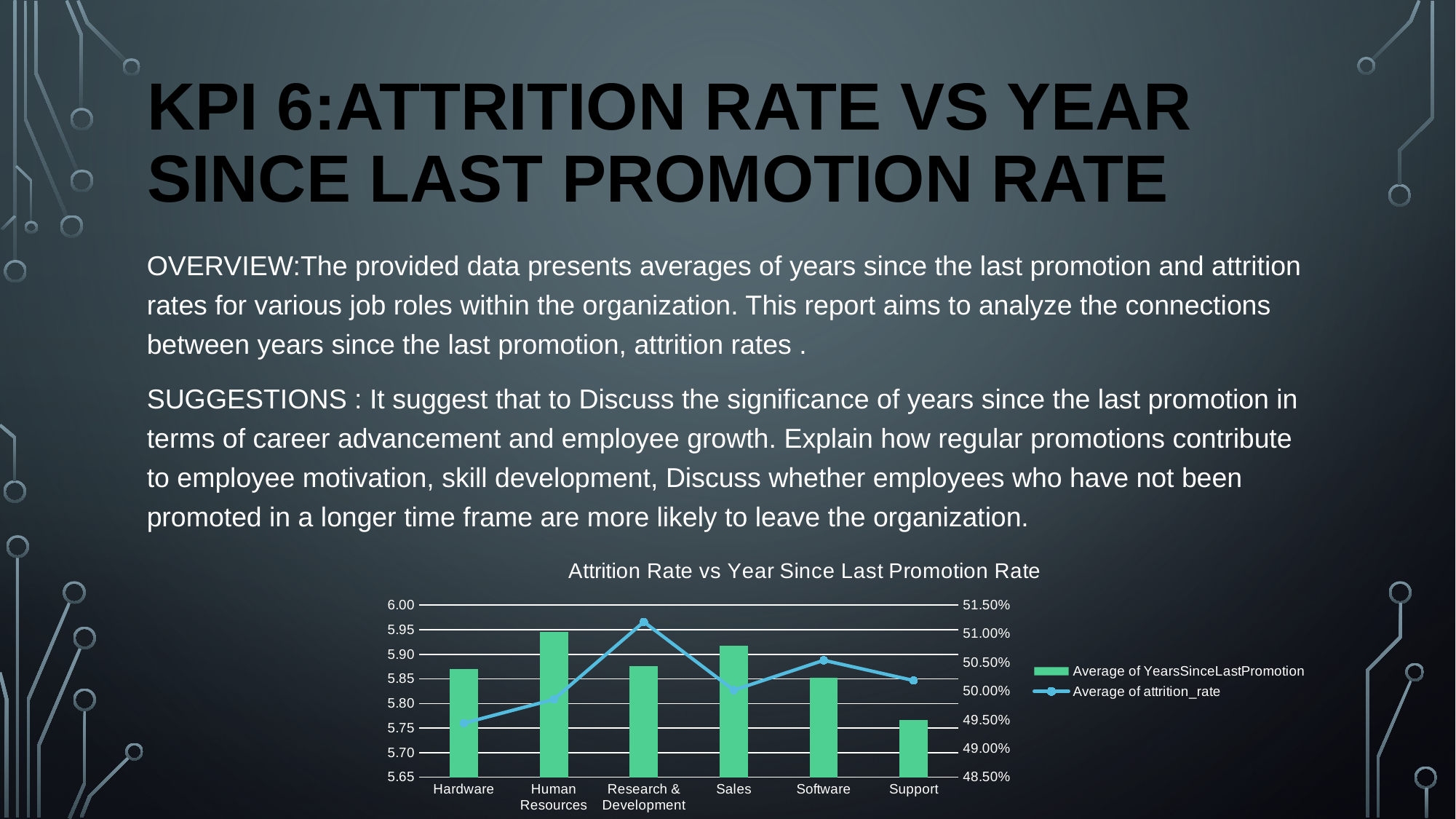

# Kpi 6:attrition rate vs year since last promotion rate
OVERVIEW:The provided data presents averages of years since the last promotion and attrition rates for various job roles within the organization. This report aims to analyze the connections between years since the last promotion, attrition rates .
SUGGESTIONS : It suggest that to Discuss the significance of years since the last promotion in terms of career advancement and employee growth. Explain how regular promotions contribute to employee motivation, skill development, Discuss whether employees who have not been promoted in a longer time frame are more likely to leave the organization.

### Chart: Attrition Rate vs Year Since Last Promotion Rate

| Category | Average of YearsSinceLastPromotion | Average of attrition_rate |
|---|---|---|
| Hardware | 5.8706083976006855 | 0.4944301628106255 |
| Human Resources | 5.946186742694227 | 0.49857448325017817 |
| Research & Development | 5.875465801178026 | 0.5120807789397764 |
| Sales | 5.917425766000236 | 0.5001774517922631 |
| Software | 5.8522072936660265 | 0.5053982725527831 |
| Support | 5.767248645394341 | 0.5018663455749548 |